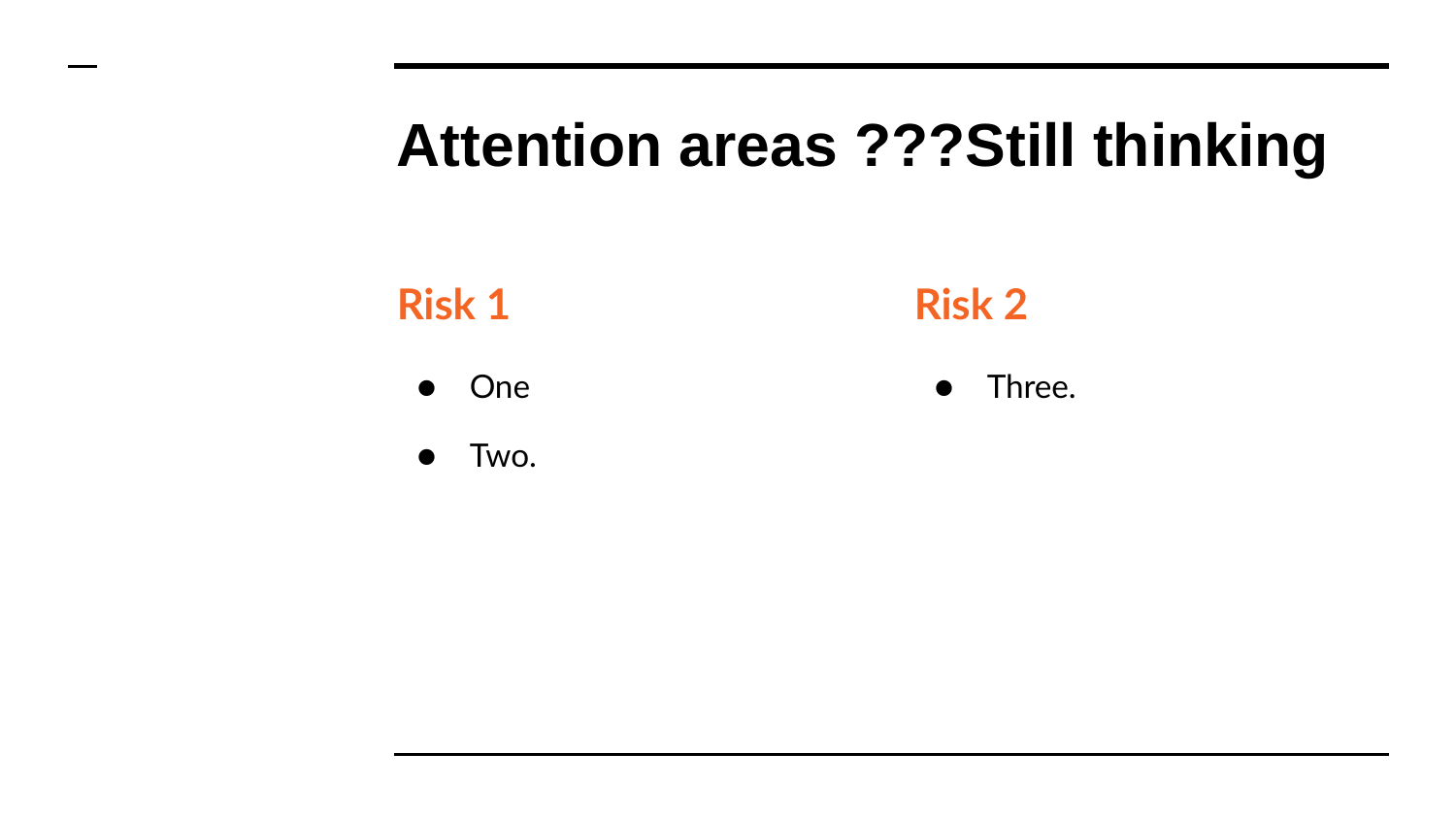

# Attention areas ???Still thinking
Risk 1
One
Two.
Risk 2
Three.